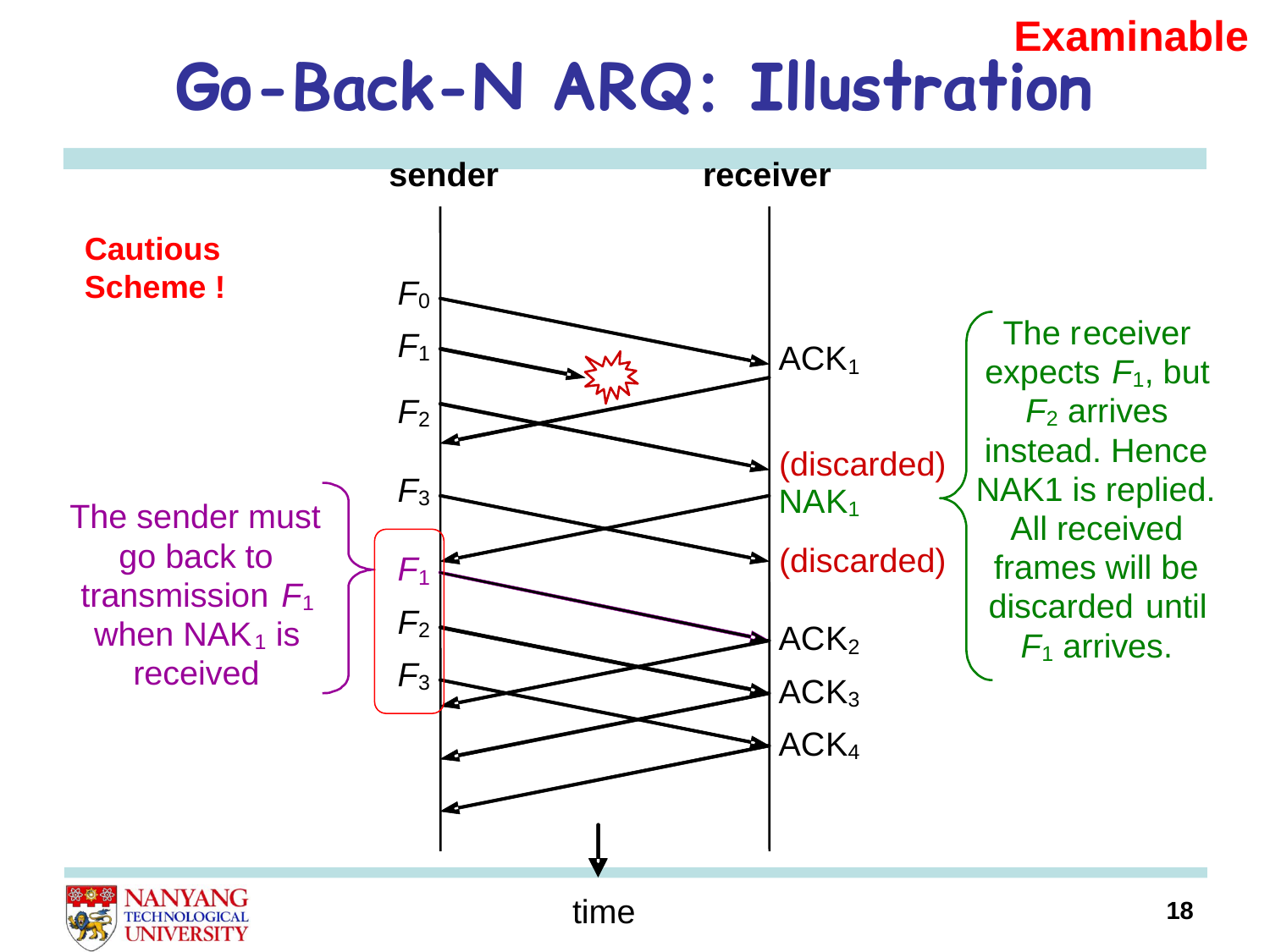

Examinable
# Go-Back-N ARQ: Illustration

sender

receiver

F

0

F

ACK

1

1

F

2
(discarded)

F

NA
K

3

1
(discarded)

F

1

F

2
AC
K

2

F

3
AC
K

3

AC
K

4

time

Cautious Scheme !

The r
eceiver
expects
F
, but
1
F
 arrives
2
instead. Hence
NAK1 is replied.

All received
frames will be
discarded
until

F
 arrives.

1
The sender must
go back to
transmission
F

1
when NAK
 is
1
received

18